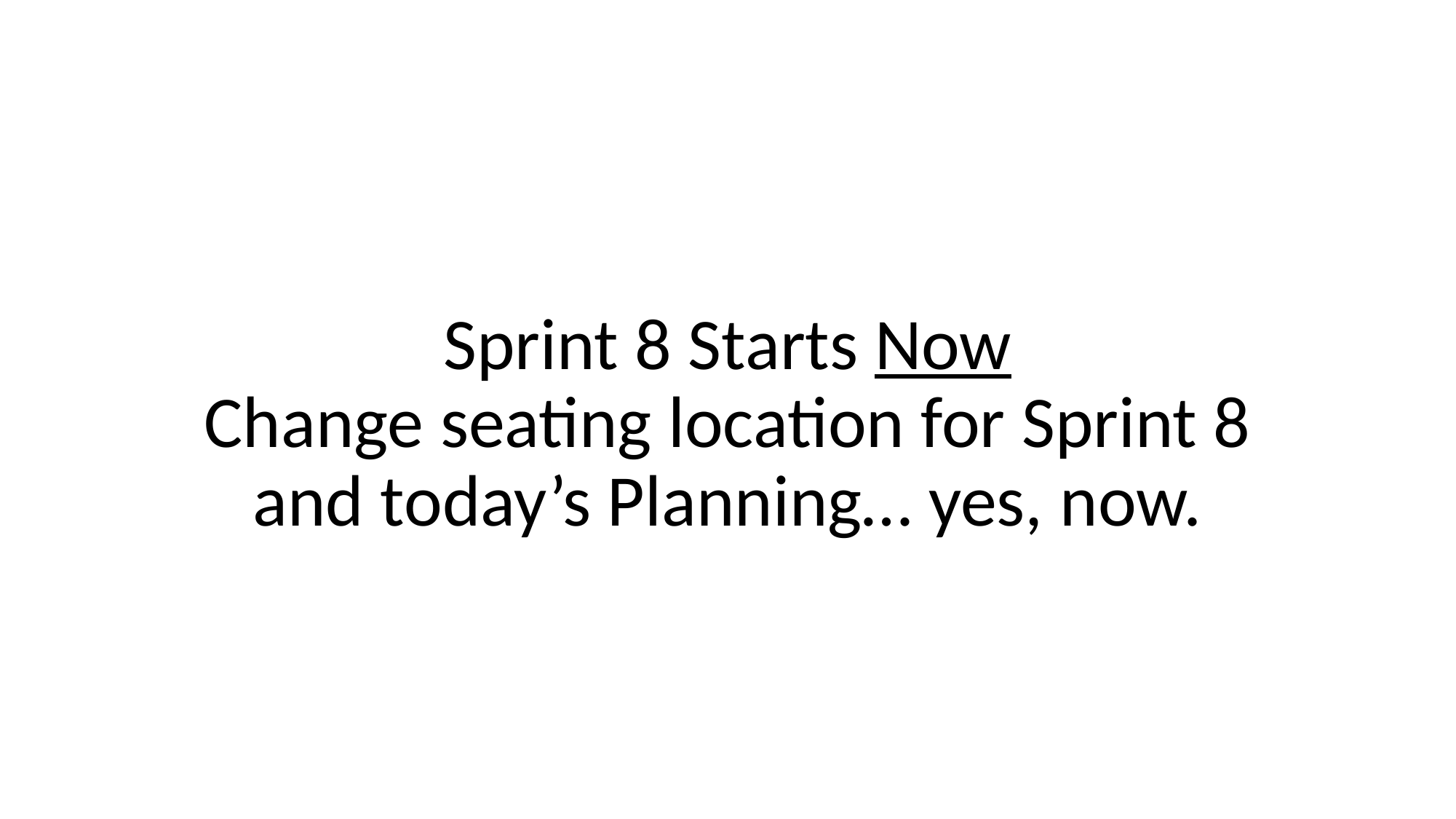

# Sprint 8 Starts Now Change seating location for Sprint 8 and today’s Planning… yes, now.